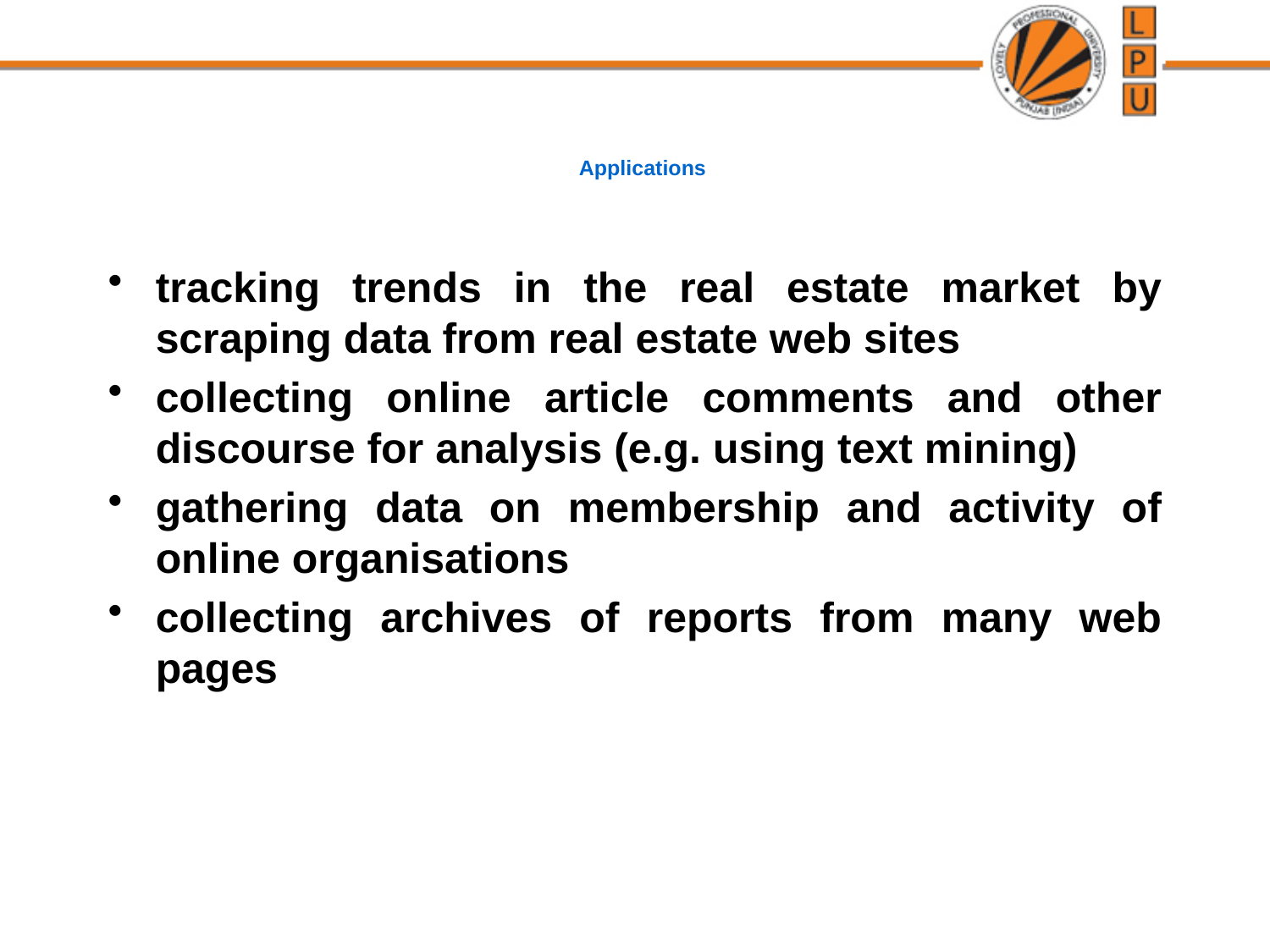

# Applications
tracking trends in the real estate market by scraping data from real estate web sites
collecting online article comments and other discourse for analysis (e.g. using text mining)
gathering data on membership and activity of online organisations
collecting archives of reports from many web pages